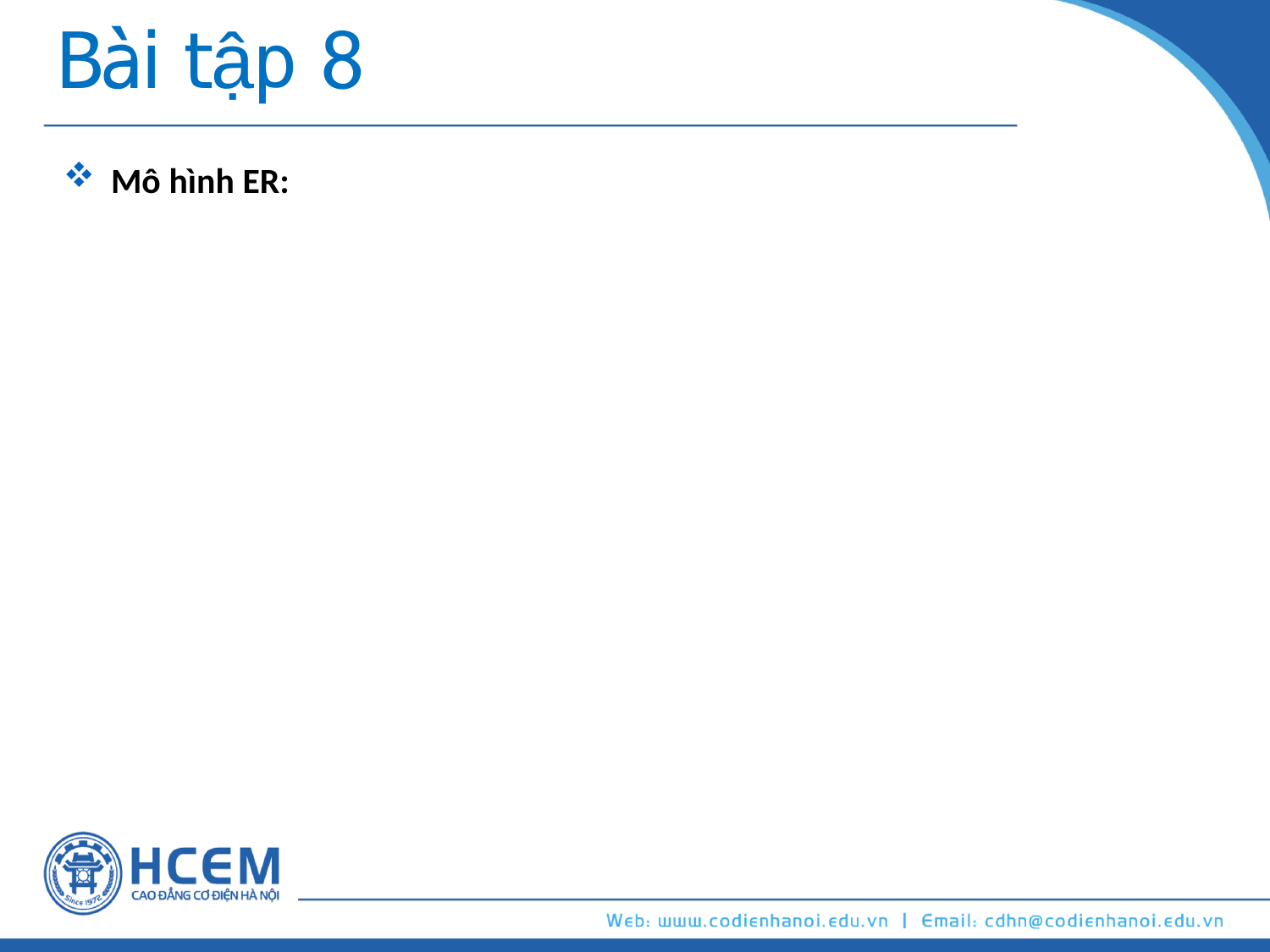

# Bài tập 8
Mô hình ER: